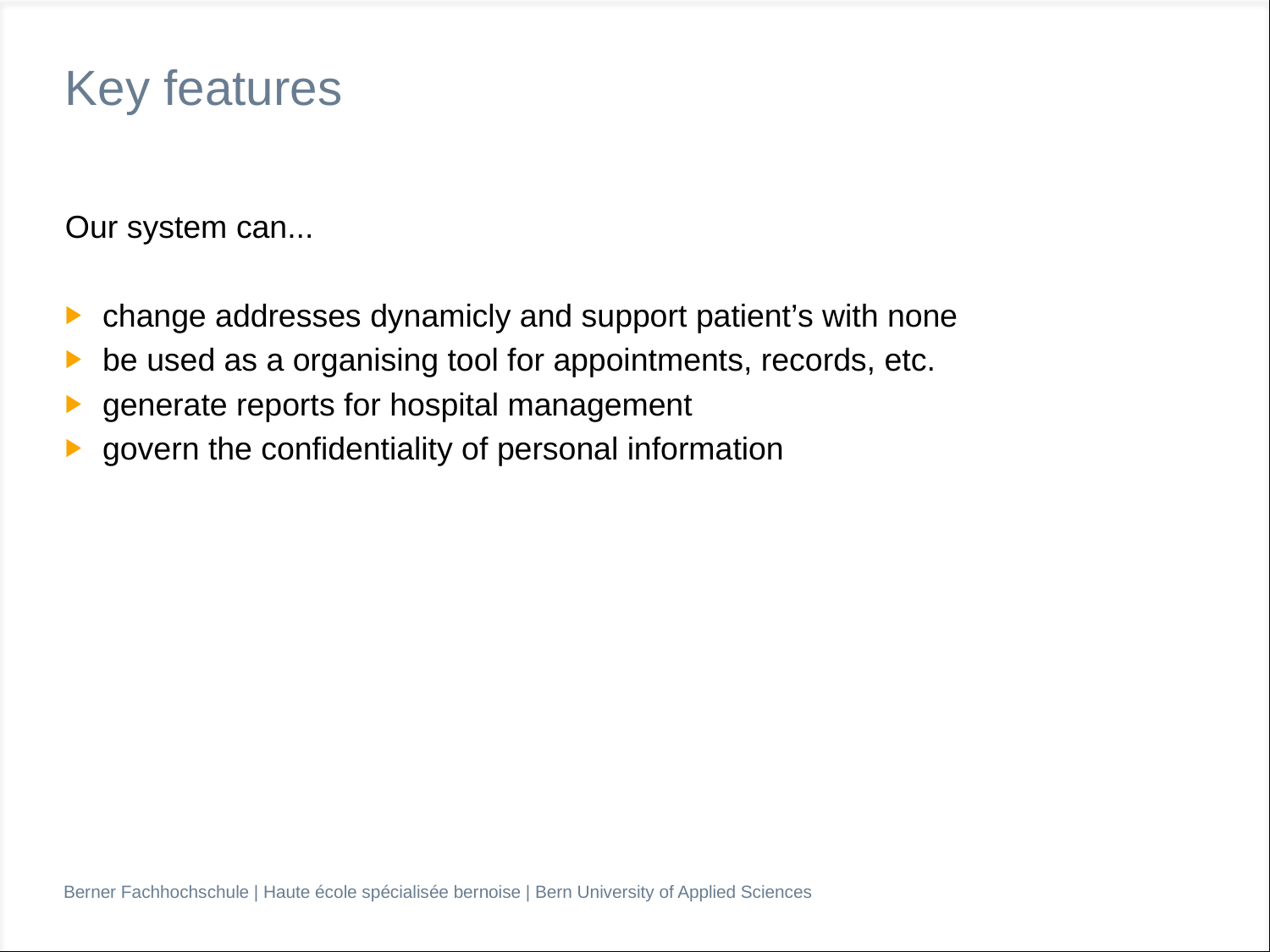

# Key features
Our system can...

change addresses dynamicly and support patient’s with none
be used as a organising tool for appointments, records, etc.
generate reports for hospital management
govern the confidentiality of personal information